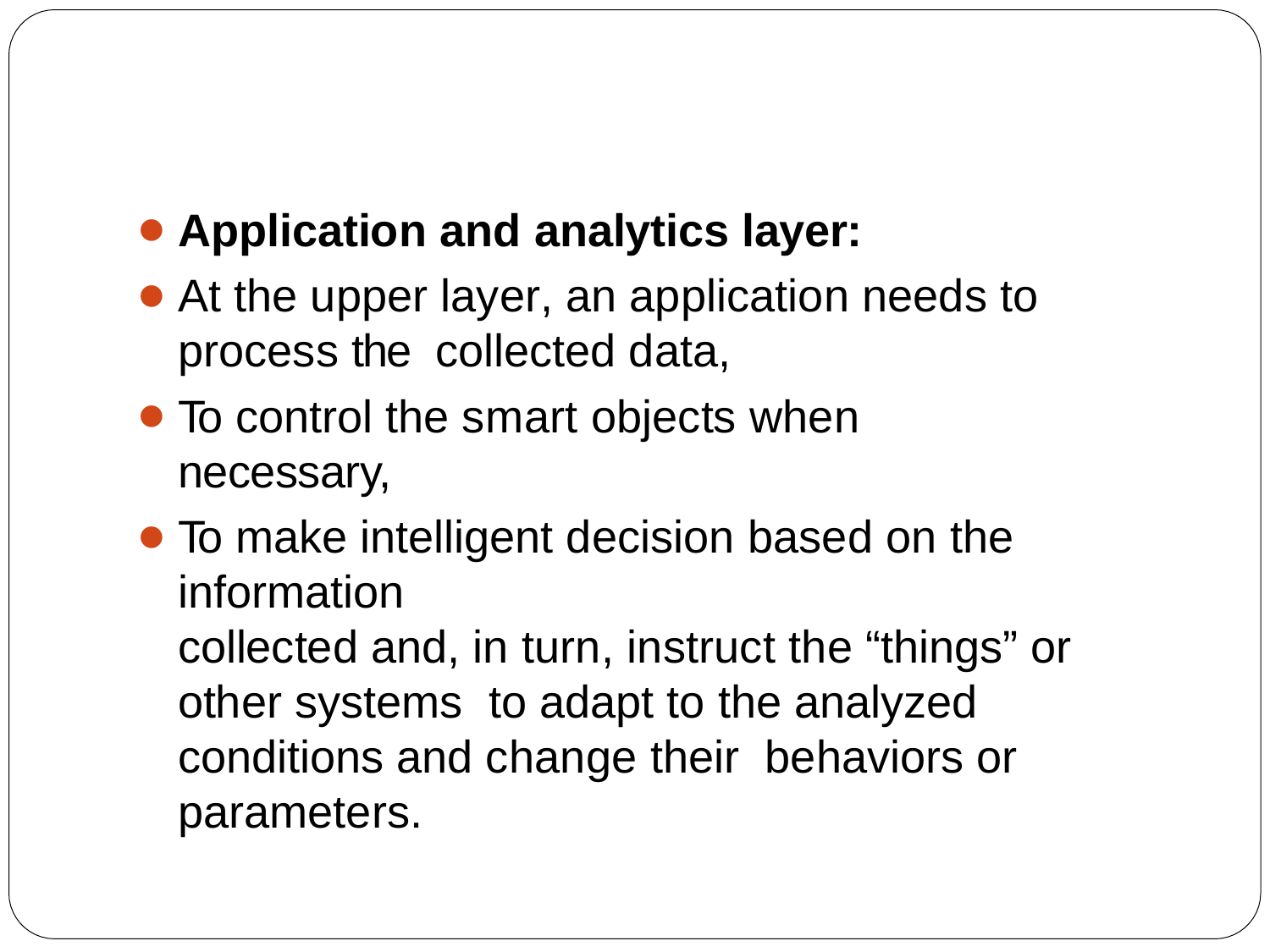

Application and analytics layer:
At the upper layer, an application needs to process the  collected data,
To control the smart objects when necessary,
To make intelligent decision based on the information
collected and, in turn, instruct the “things” or other systems  to adapt to the analyzed conditions and change their  behaviors or parameters.